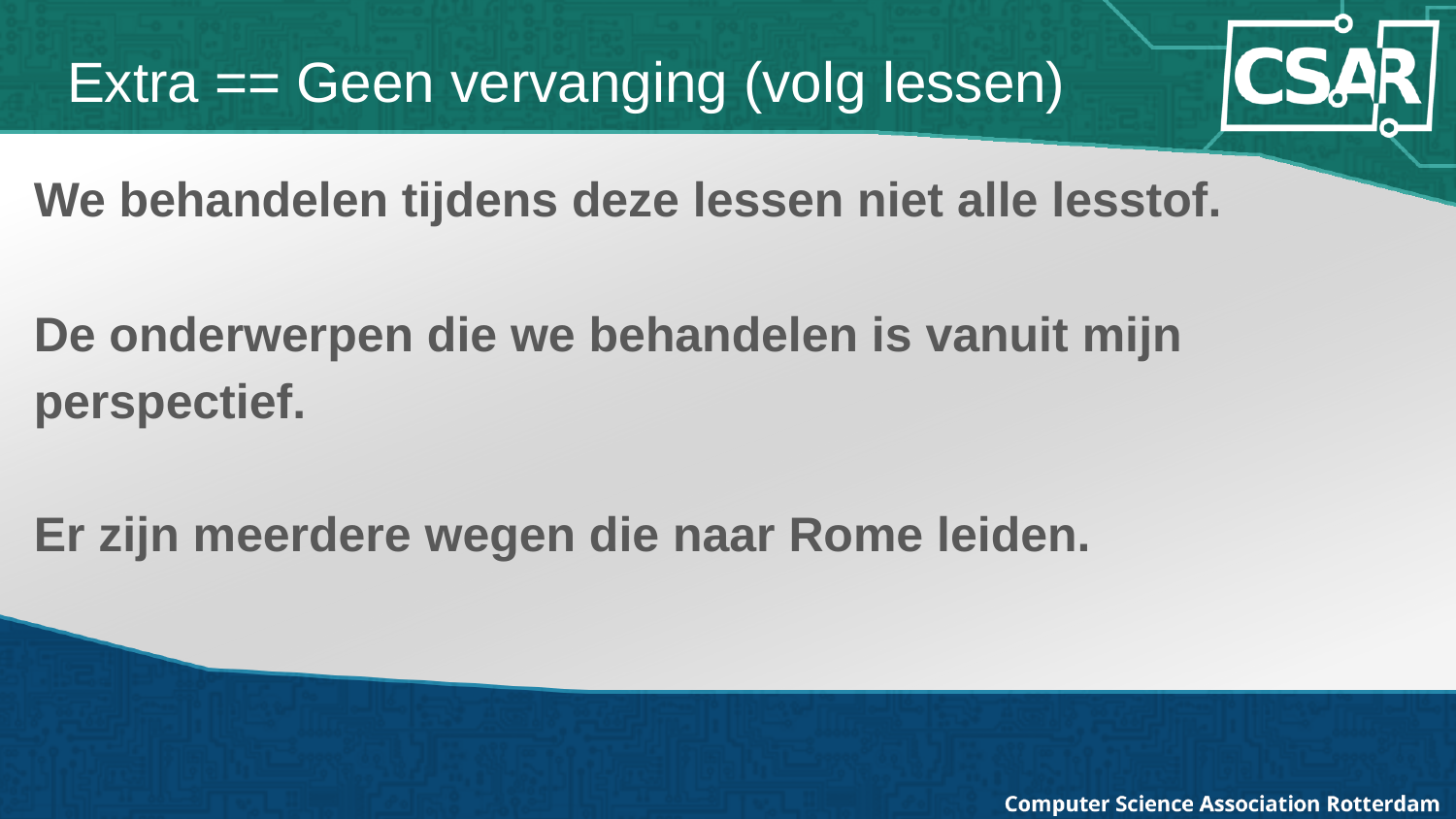

# Extra == Geen vervanging (volg lessen)
We behandelen tijdens deze lessen niet alle lesstof.

De onderwerpen die we behandelen is vanuit mijn perspectief.

Er zijn meerdere wegen die naar Rome leiden.